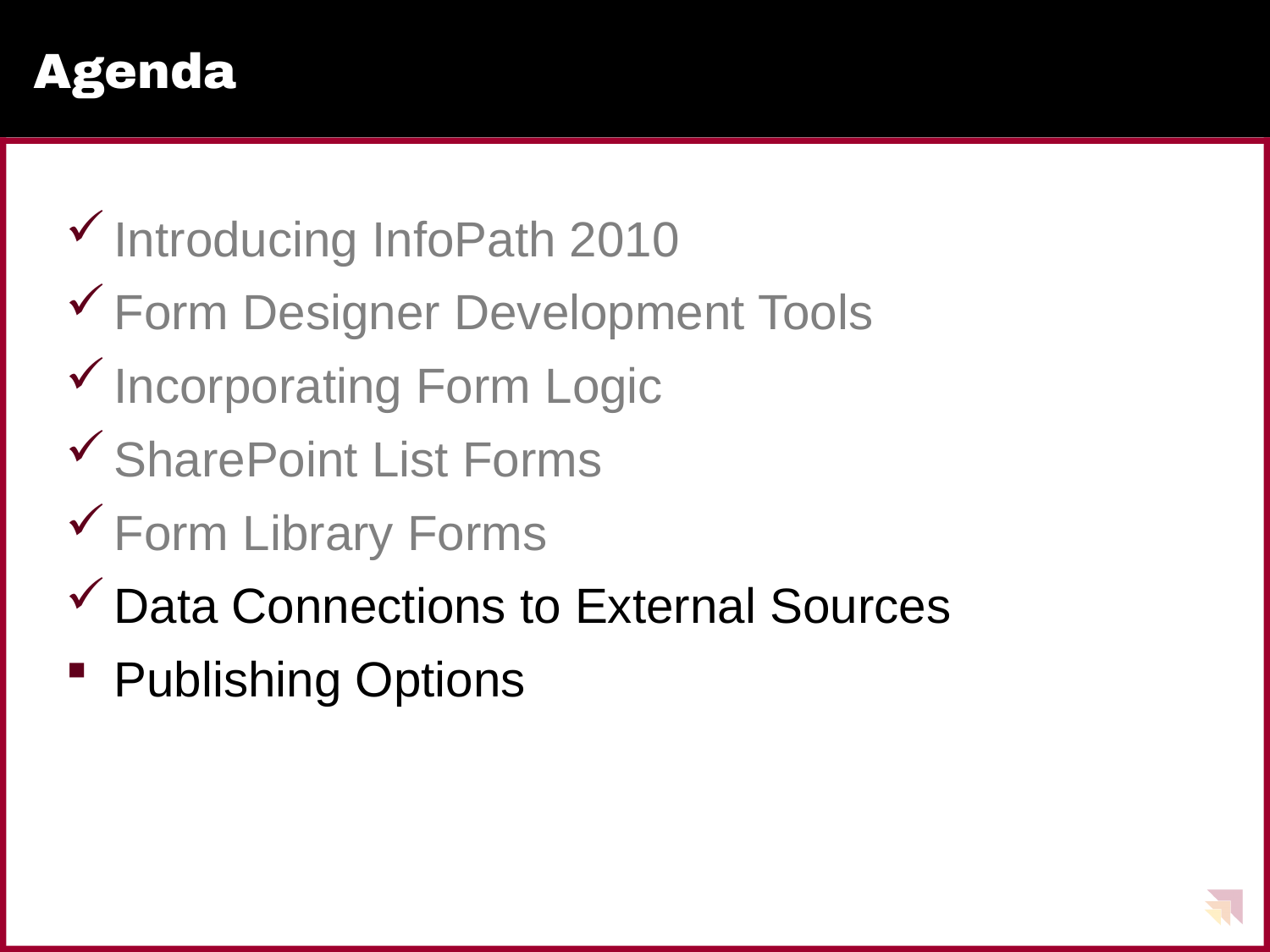

# Agenda
Introducing InfoPath 2010
Form Designer Development Tools
Incorporating Form Logic
SharePoint List Forms
Form Library Forms
Data Connections to External Sources
Publishing Options